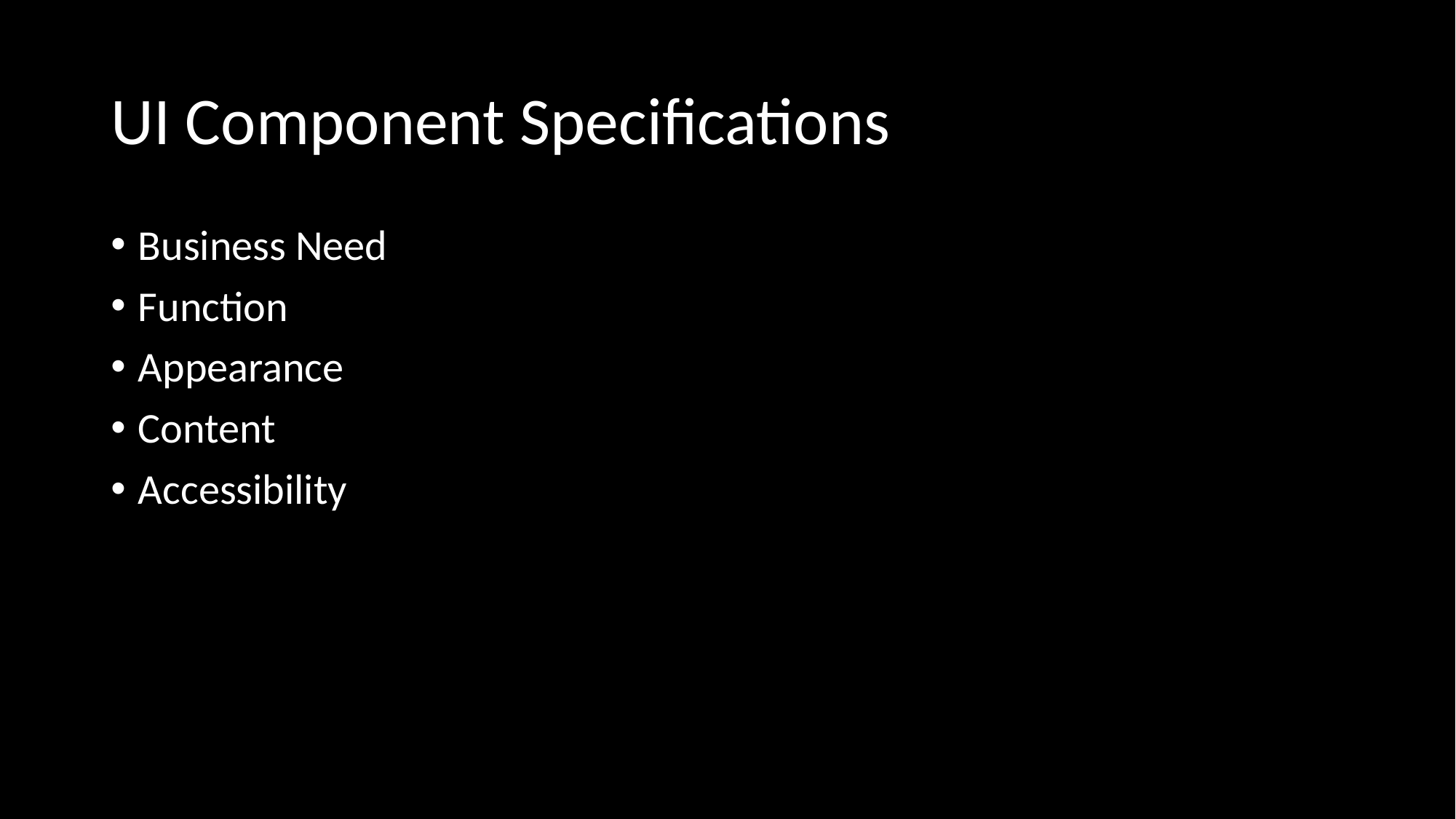

# UI Component Specifications
Business Need
Function
Appearance
Content
Accessibility